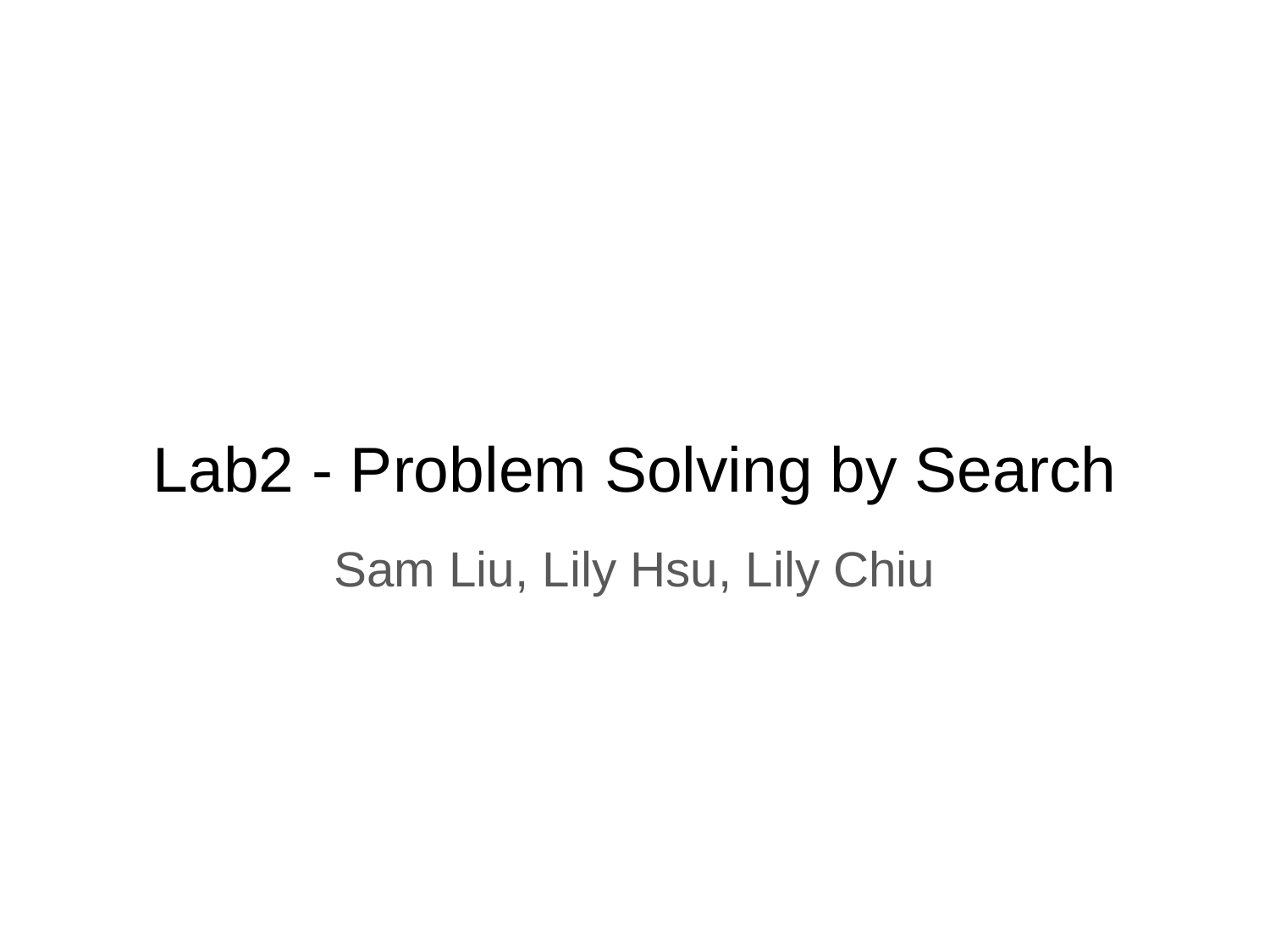

# Lab2 - Problem Solving by Search
Sam Liu, Lily Hsu, Lily Chiu